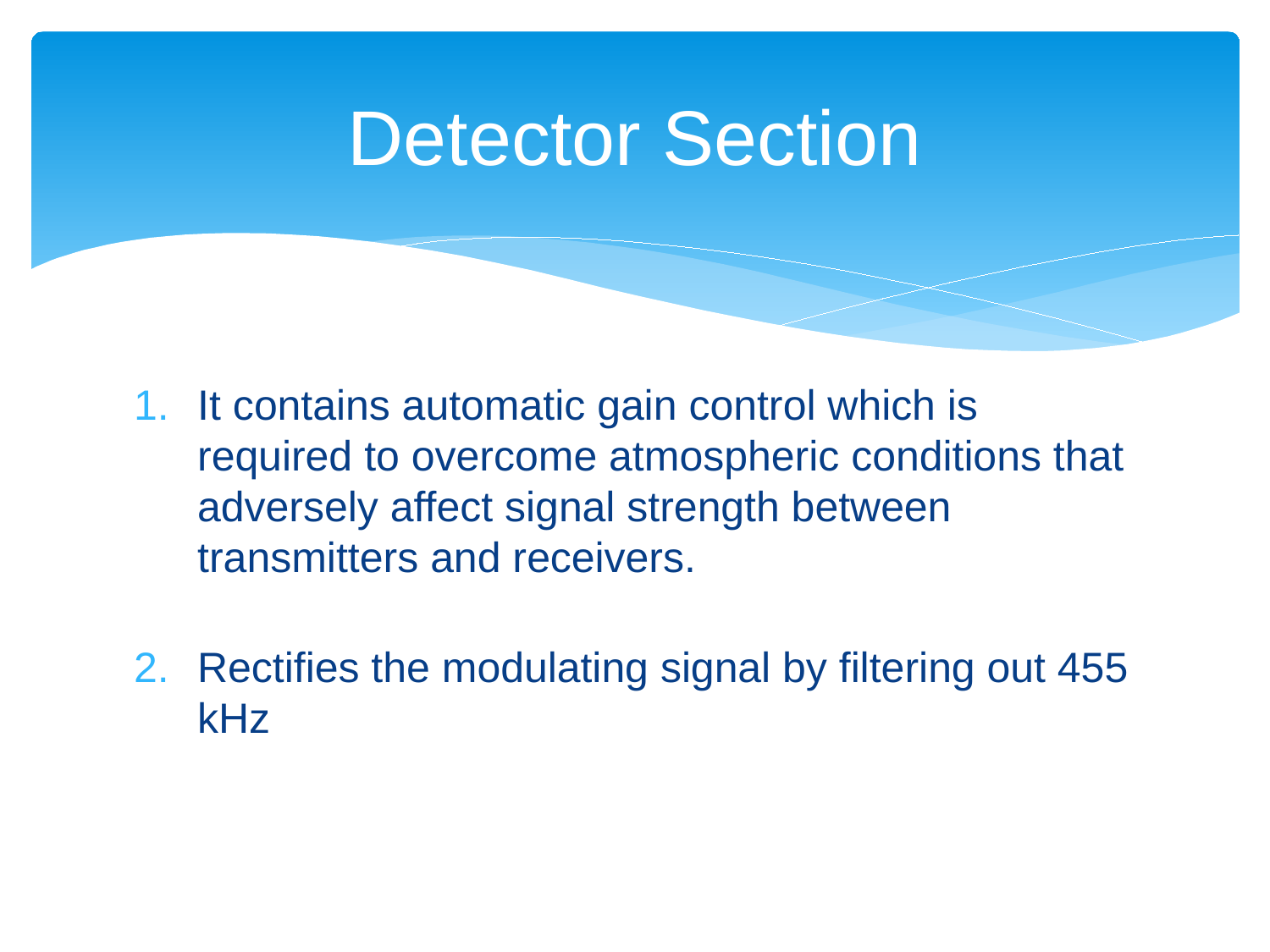

# Detector Section
It contains automatic gain control which is required to overcome atmospheric conditions that adversely affect signal strength between transmitters and receivers.
Rectifies the modulating signal by filtering out 455 kHz